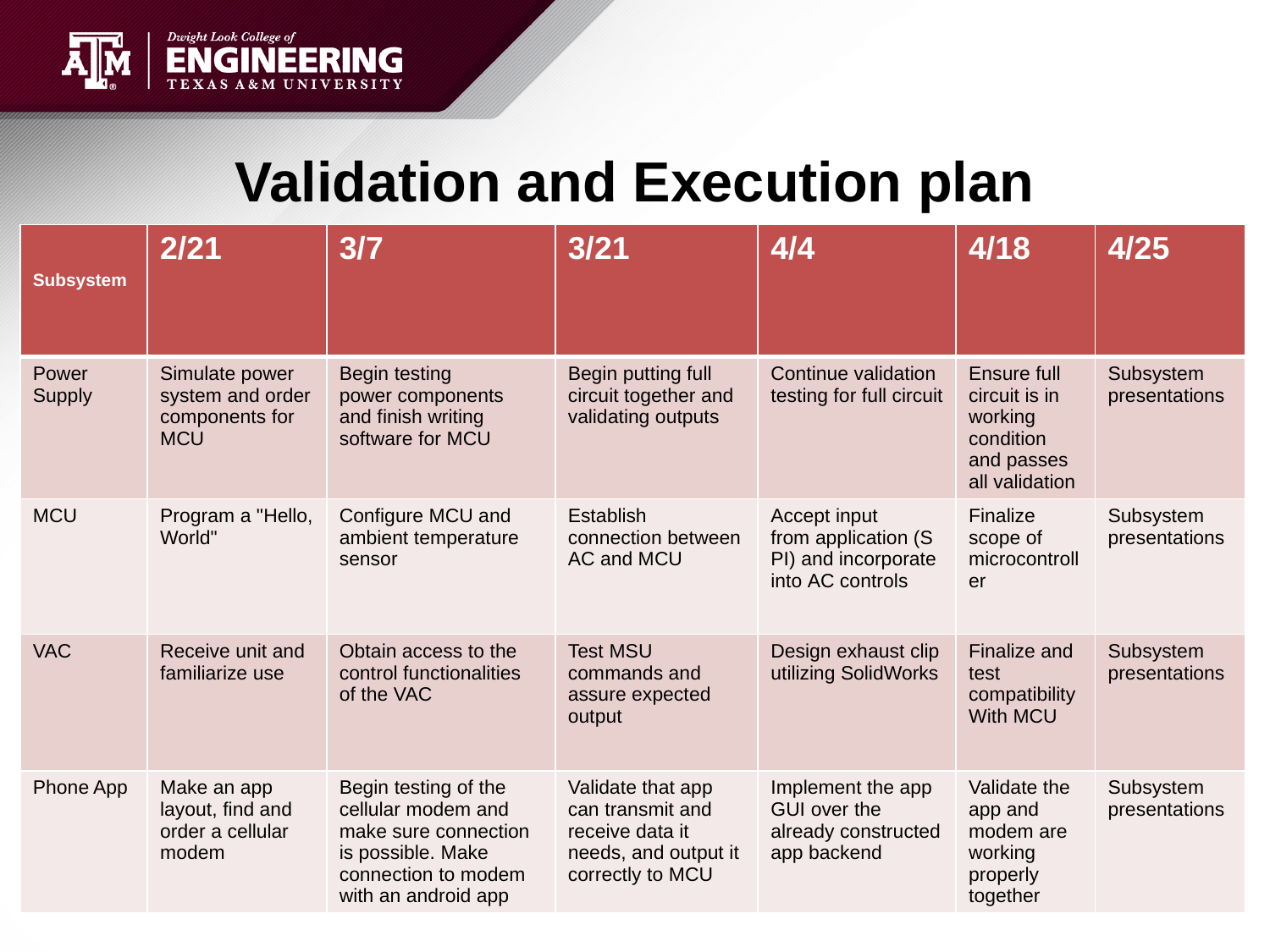

# Validation and Execution plan
| Subsystem | 2/21 | 3/7 | 3/21 | 4/4 | 4/18 | 4/25 |
| --- | --- | --- | --- | --- | --- | --- |
| Power Supply | Simulate power system and order components for MCU | Begin testing power components and finish writing software for MCU | Begin putting full circuit together and validating outputs | Continue validation testing for full circuit | Ensure full circuit is in working condition and passes all validation | Subsystem presentations |
| MCU | Program a "Hello, World" | Configure MCU and ambient temperature sensor | Establish connection between AC and MCU | Accept input from application (SPI) and incorporate into AC controls | Finalize scope of microcontroller | Subsystem presentations |
| VAC | Receive unit and familiarize use | Obtain access to the control functionalities of the VAC | Test MSU commands and assure expected output | Design exhaust clip utilizing SolidWorks | Finalize and test compatibility With MCU | Subsystem presentations |
| Phone App | Make an app layout, find and order a cellular modem | Begin testing of the cellular modem and make sure connection is possible. Make connection to modem with an android app | Validate that app can transmit and receive data it needs, and output it correctly to MCU | Implement the app GUI over the already constructed app backend | Validate the app and modem are working properly together | Subsystem presentations |